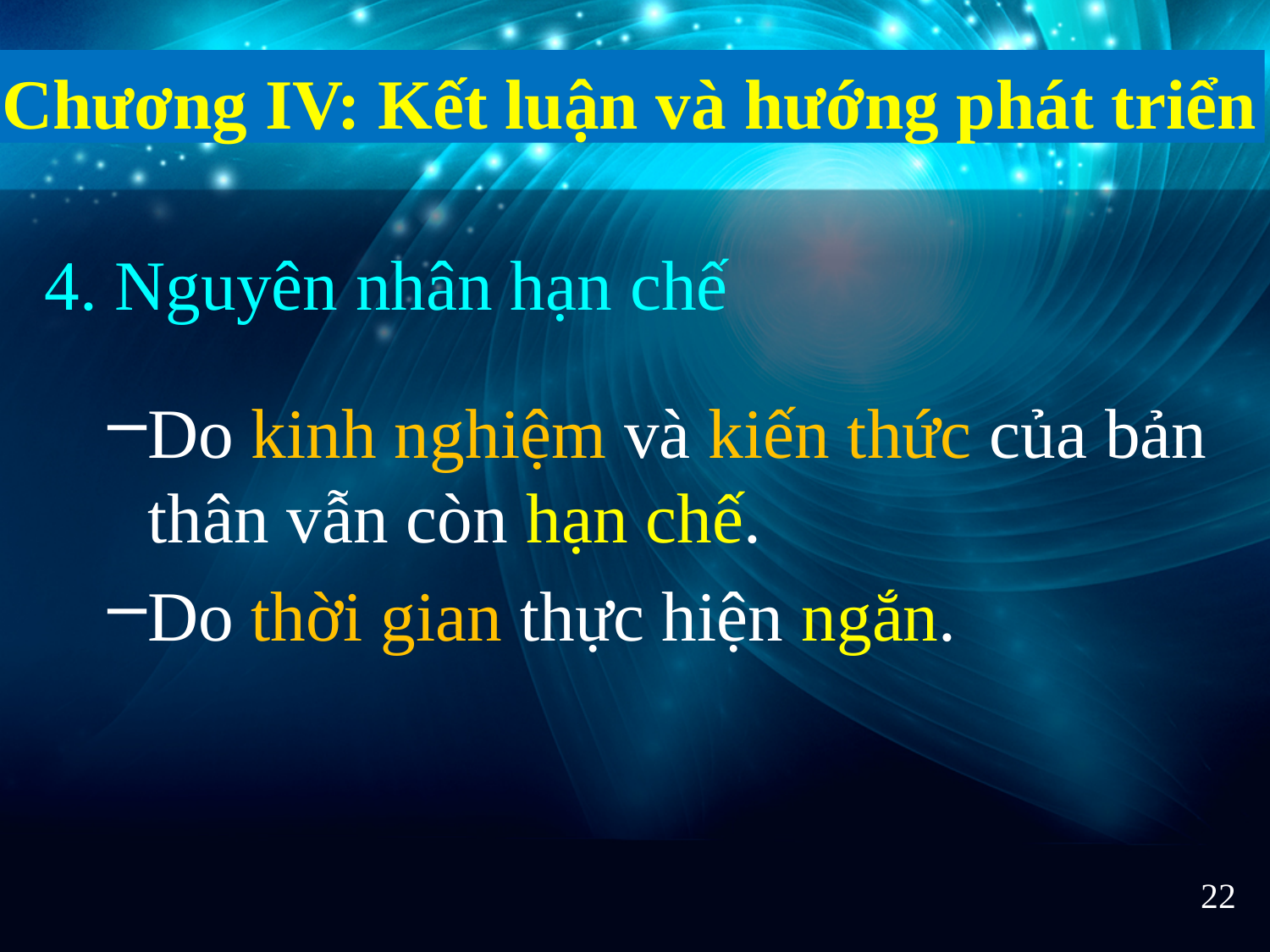

Chương IV: Kết luận và hướng phát triển
4. Nguyên nhân hạn chế

Do kinh nghiệm và kiến thức của bản thân vẫn còn hạn chế.
Do thời gian thực hiện ngắn.
22